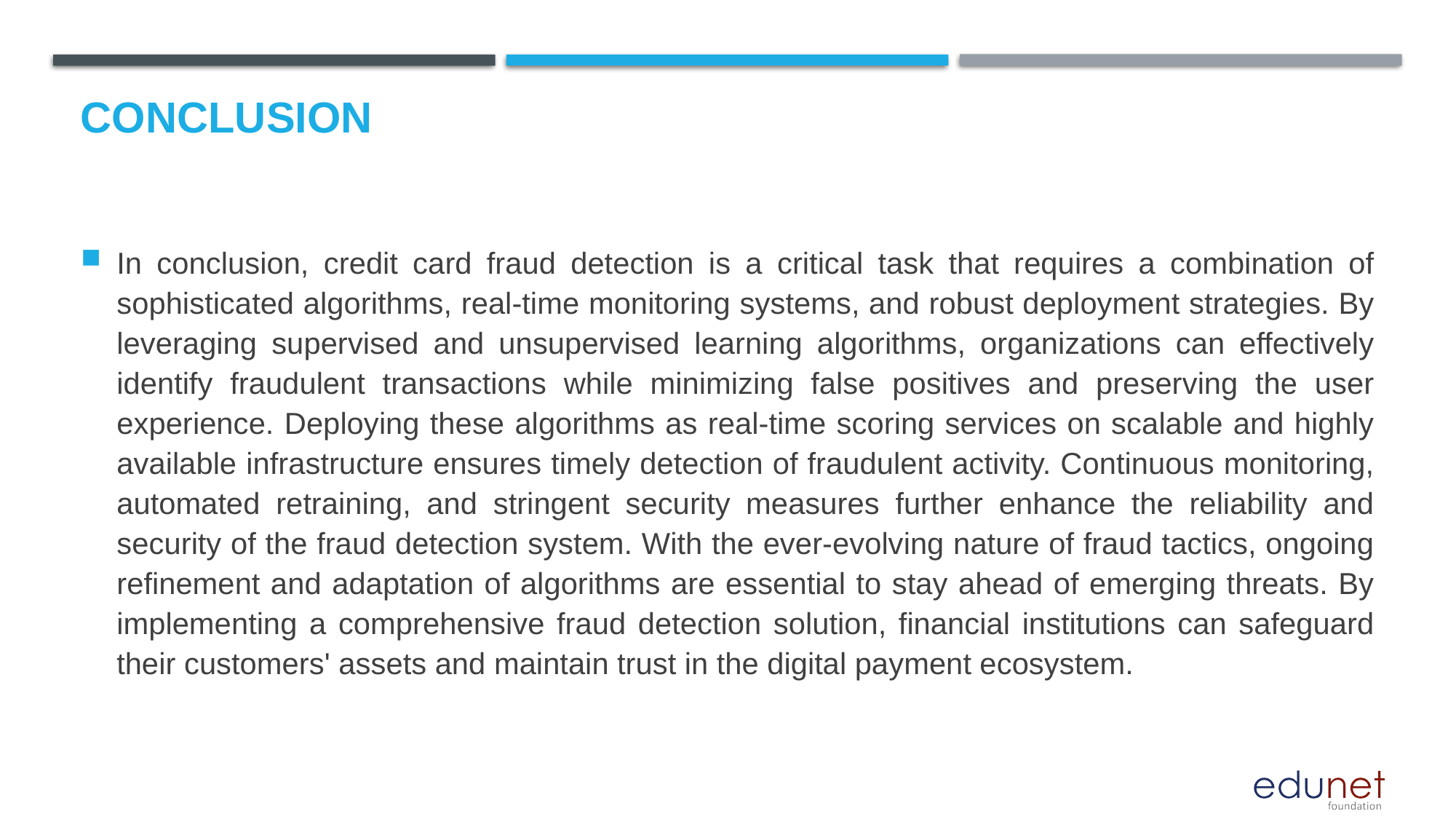

# Conclusion

In conclusion, credit card fraud detection is a critical task that requires a combination of sophisticated algorithms, real-time monitoring systems, and robust deployment strategies. By leveraging supervised and unsupervised learning algorithms, organizations can effectively identify fraudulent transactions while minimizing false positives and preserving the user experience. Deploying these algorithms as real-time scoring services on scalable and highly available infrastructure ensures timely detection of fraudulent activity. Continuous monitoring, automated retraining, and stringent security measures further enhance the reliability and security of the fraud detection system. With the ever-evolving nature of fraud tactics, ongoing refinement and adaptation of algorithms are essential to stay ahead of emerging threats. By implementing a comprehensive fraud detection solution, financial institutions can safeguard their customers' assets and maintain trust in the digital payment ecosystem.